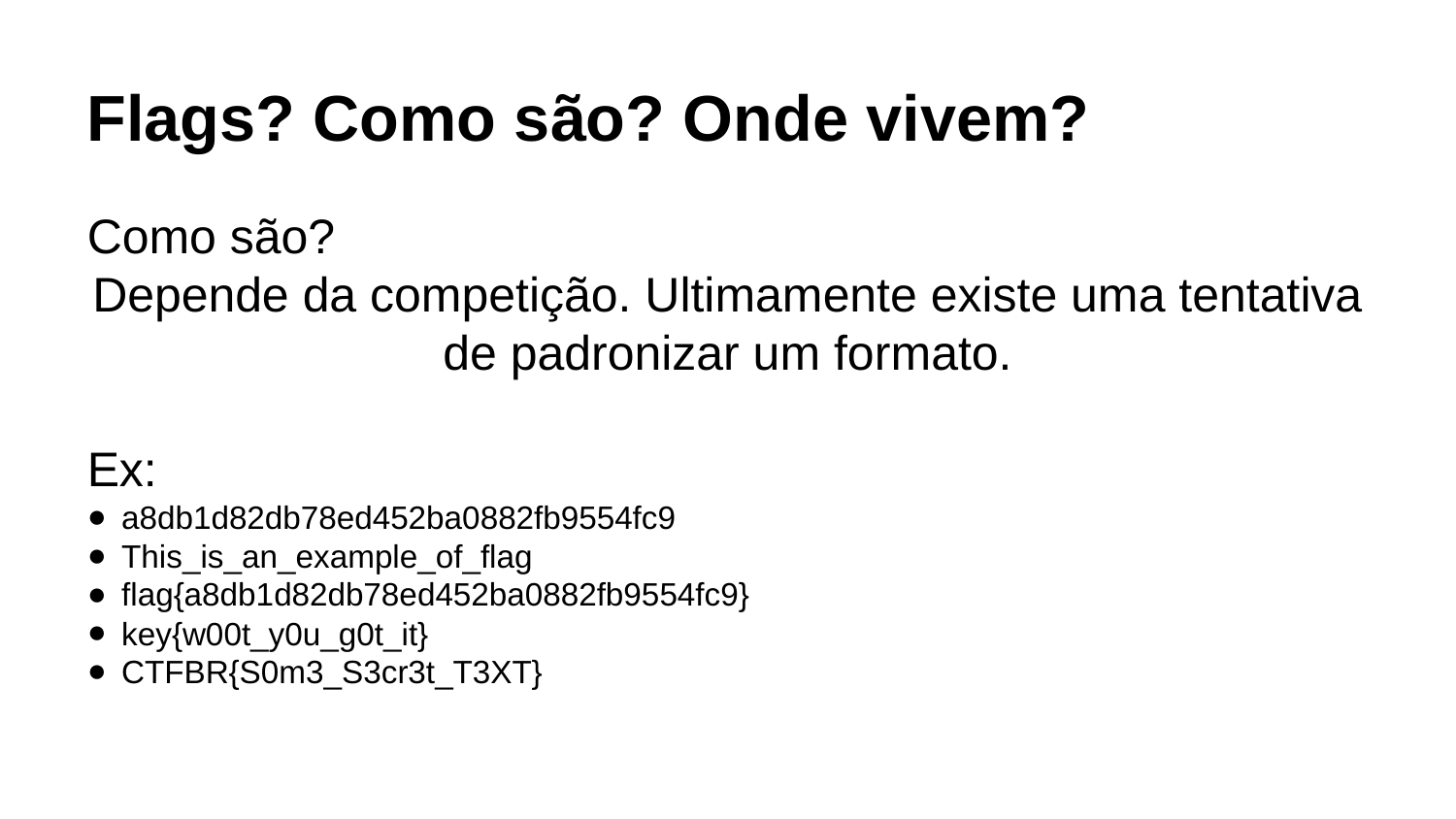

Flags? Como são? Onde vivem?
Como são?
Depende da competição. Ultimamente existe uma tentativa de padronizar um formato.

Ex:
a8db1d82db78ed452ba0882fb9554fc9
This_is_an_example_of_flag
flag{a8db1d82db78ed452ba0882fb9554fc9}
key{w00t_y0u_g0t_it}
CTFBR{S0m3_S3cr3t_T3XT}